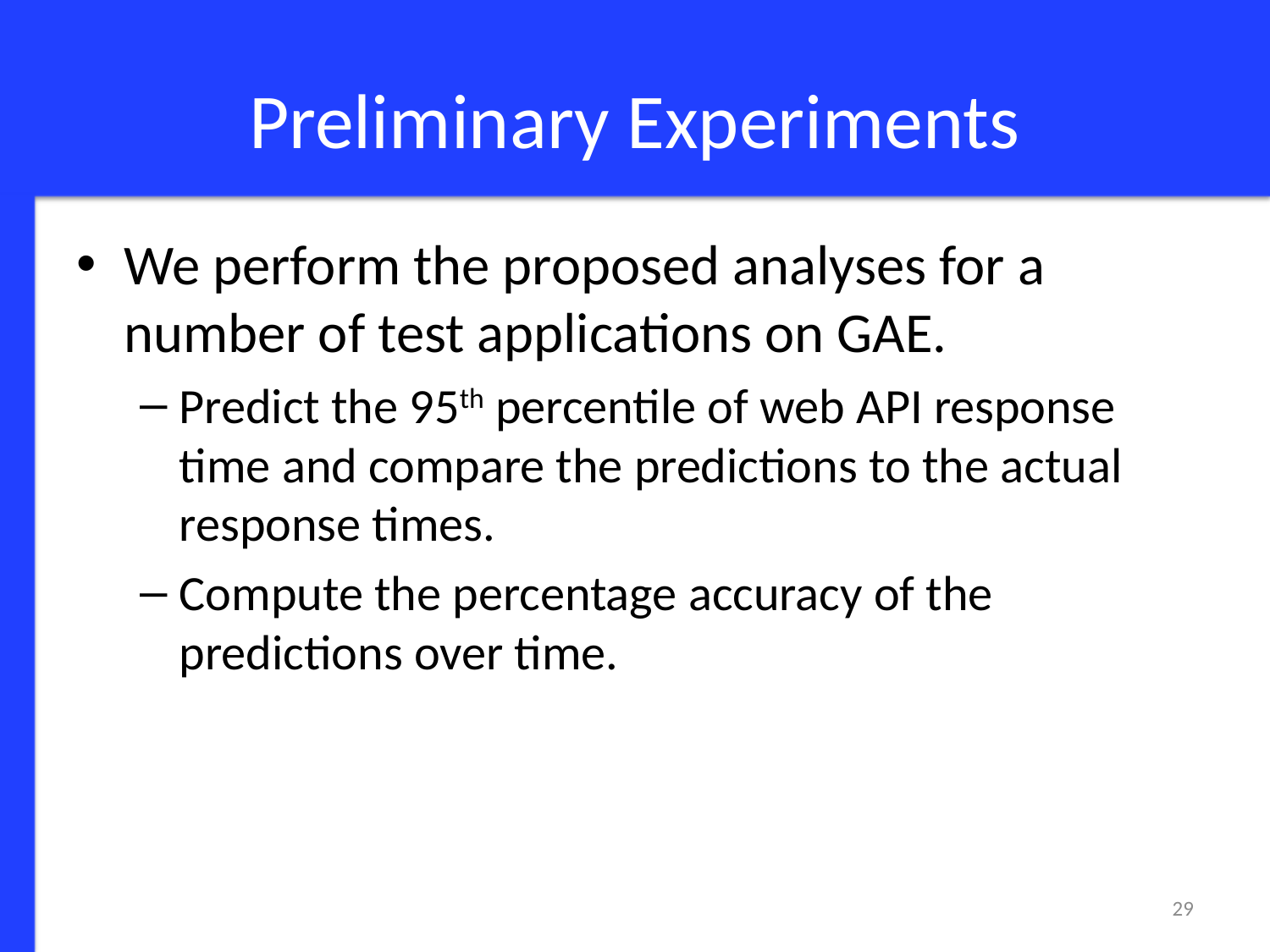

# Preliminary Experiments
We perform the proposed analyses for a number of test applications on GAE.
Predict the 95th percentile of web API response time and compare the predictions to the actual response times.
Compute the percentage accuracy of the predictions over time.
29